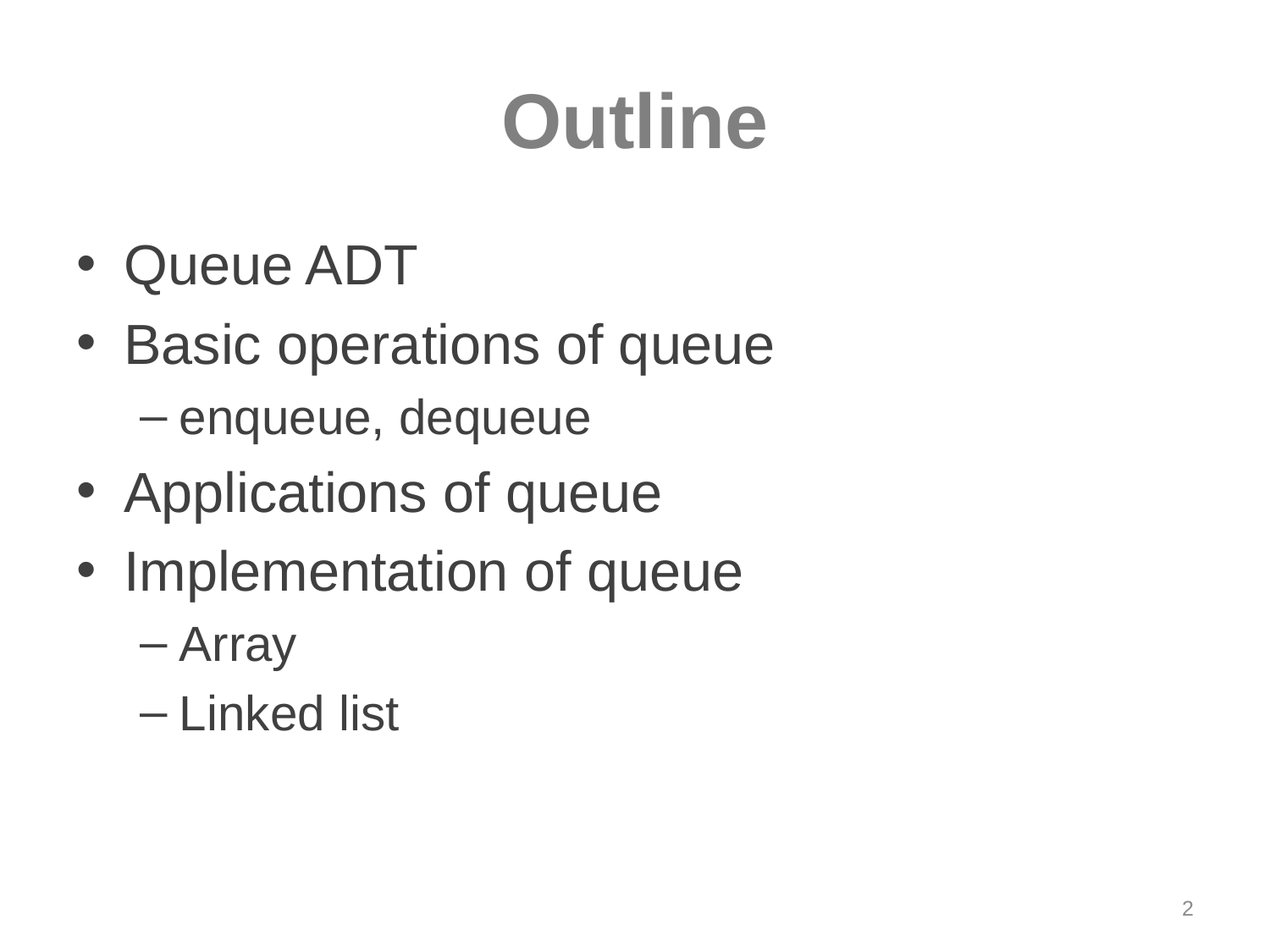

# Outline
Queue ADT
Basic operations of queue
enqueue, dequeue
Applications of queue
Implementation of queue
Array
Linked list
2